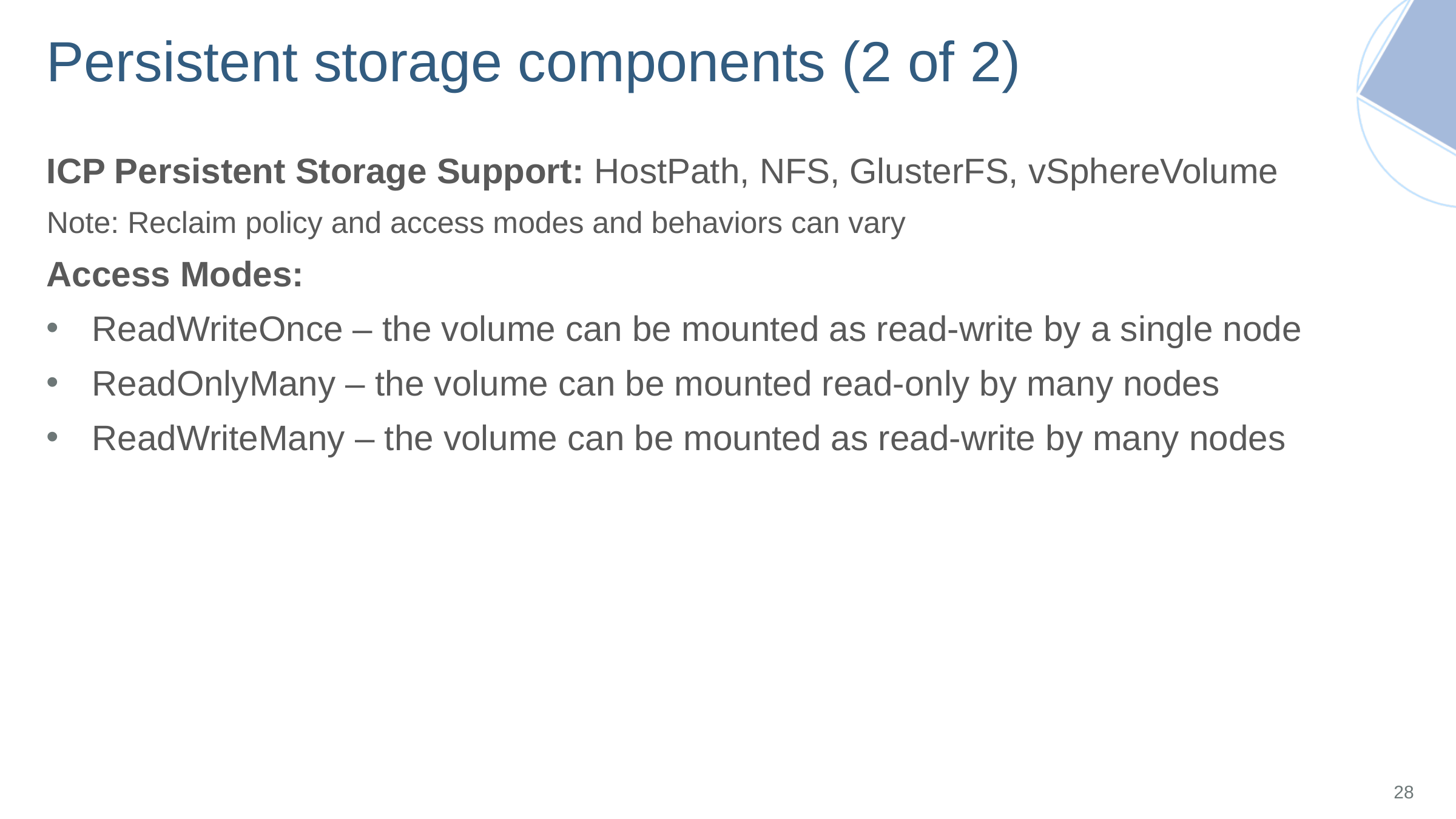

# Persistent storage components (2 of 2)
ICP Persistent Storage Support: HostPath, NFS, GlusterFS, vSphereVolume
Note: Reclaim policy and access modes and behaviors can vary
Access Modes:
ReadWriteOnce – the volume can be mounted as read-write by a single node
ReadOnlyMany – the volume can be mounted read-only by many nodes
ReadWriteMany – the volume can be mounted as read-write by many nodes

28